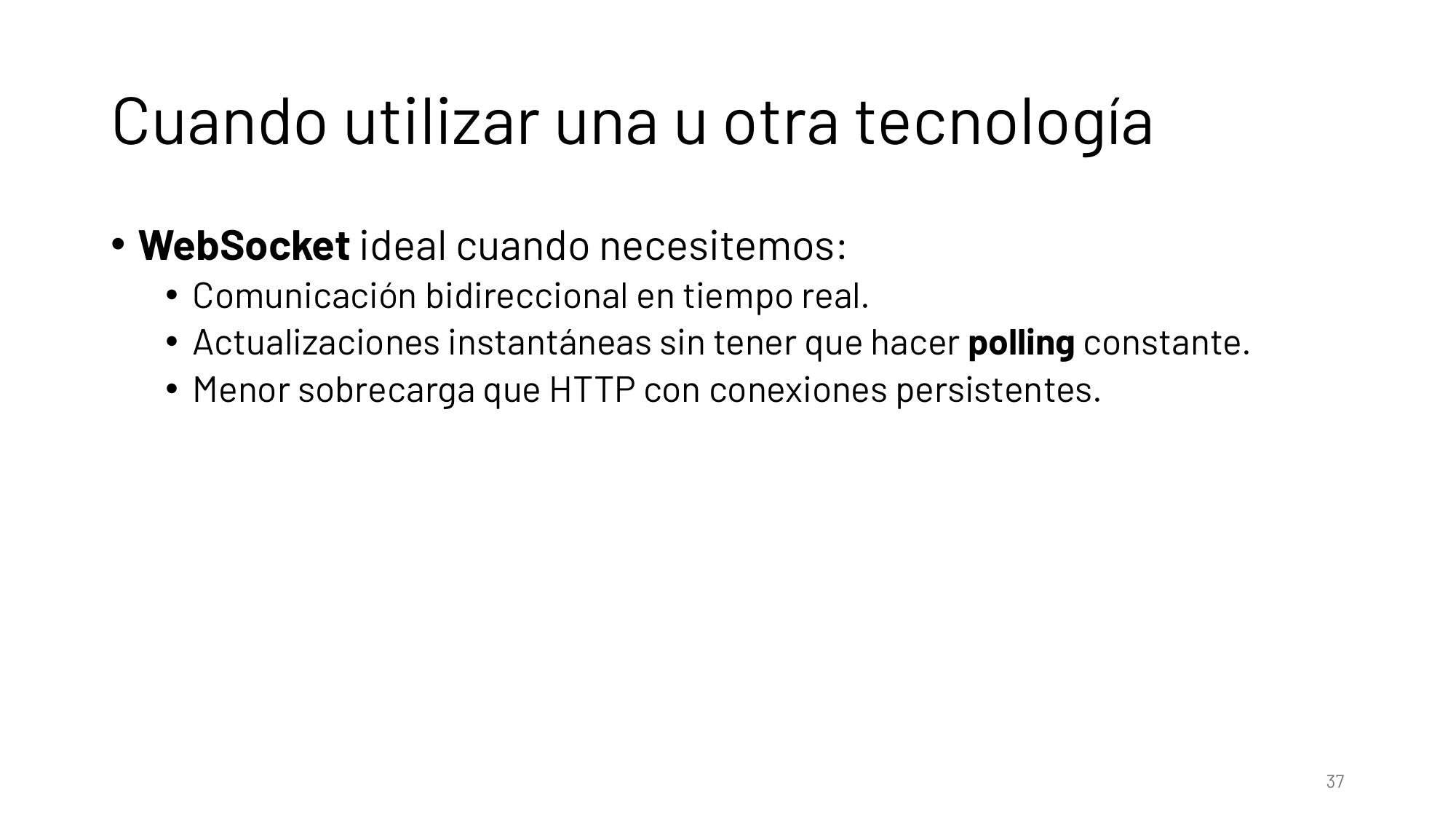

# Cuando utilizar una u otra tecnología
WebSocket ideal cuando necesitemos:
Comunicación bidireccional en tiempo real.
Actualizaciones instantáneas sin tener que hacer polling constante.
Menor sobrecarga que HTTP con conexiones persistentes.

37